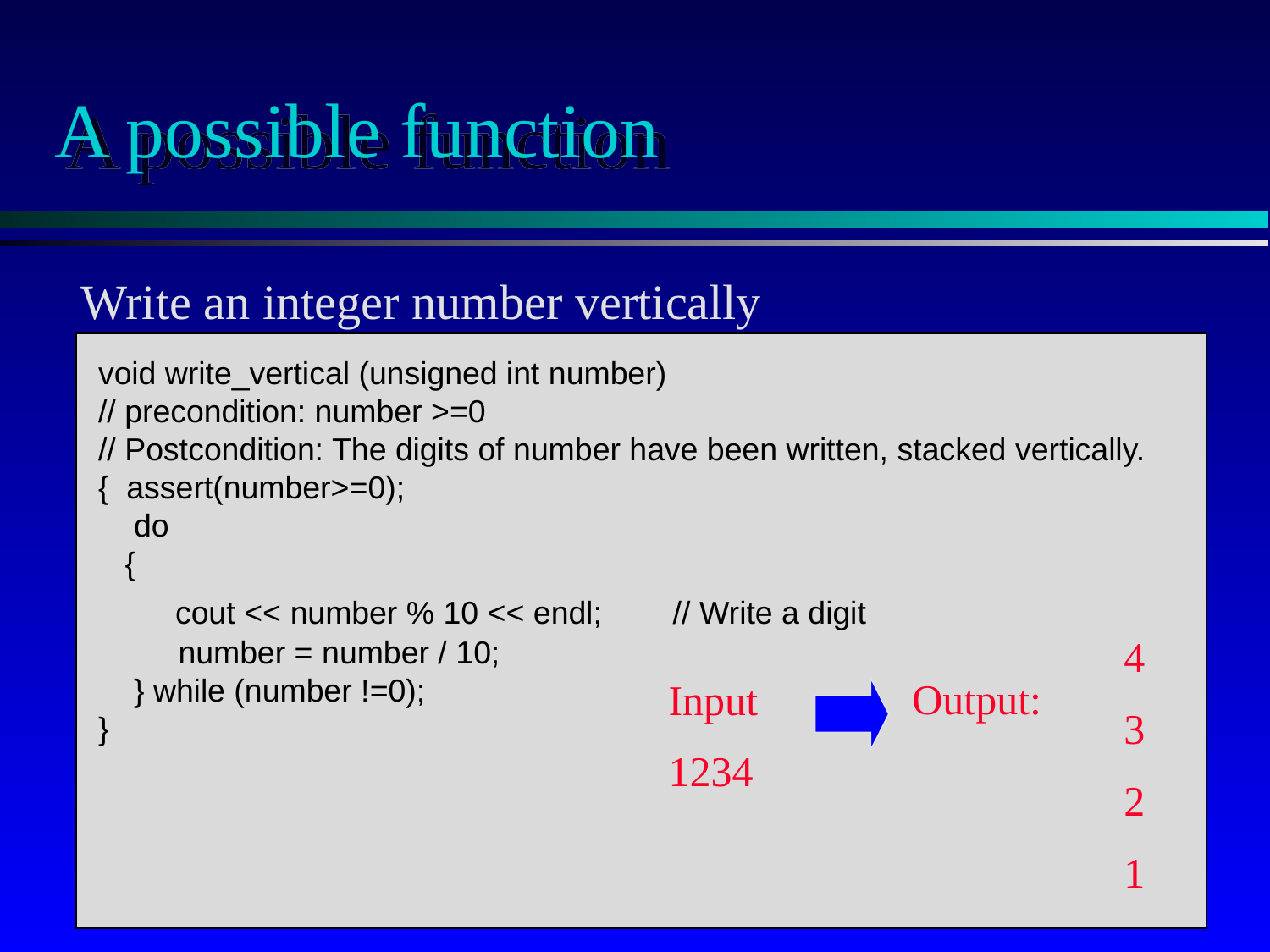

# A possible function
Write an integer number vertically

void write_vertical (unsigned int number)
// precondition: number >=0
// Postcondition: The digits of number have been written, stacked vertically.
{  assert(number>=0);
    do
   {
        cout << number % 10 << endl;        // Write a digit
         number = number / 10;
    } while (number !=0);
}
4
3
2
1
Input
1234
Output: